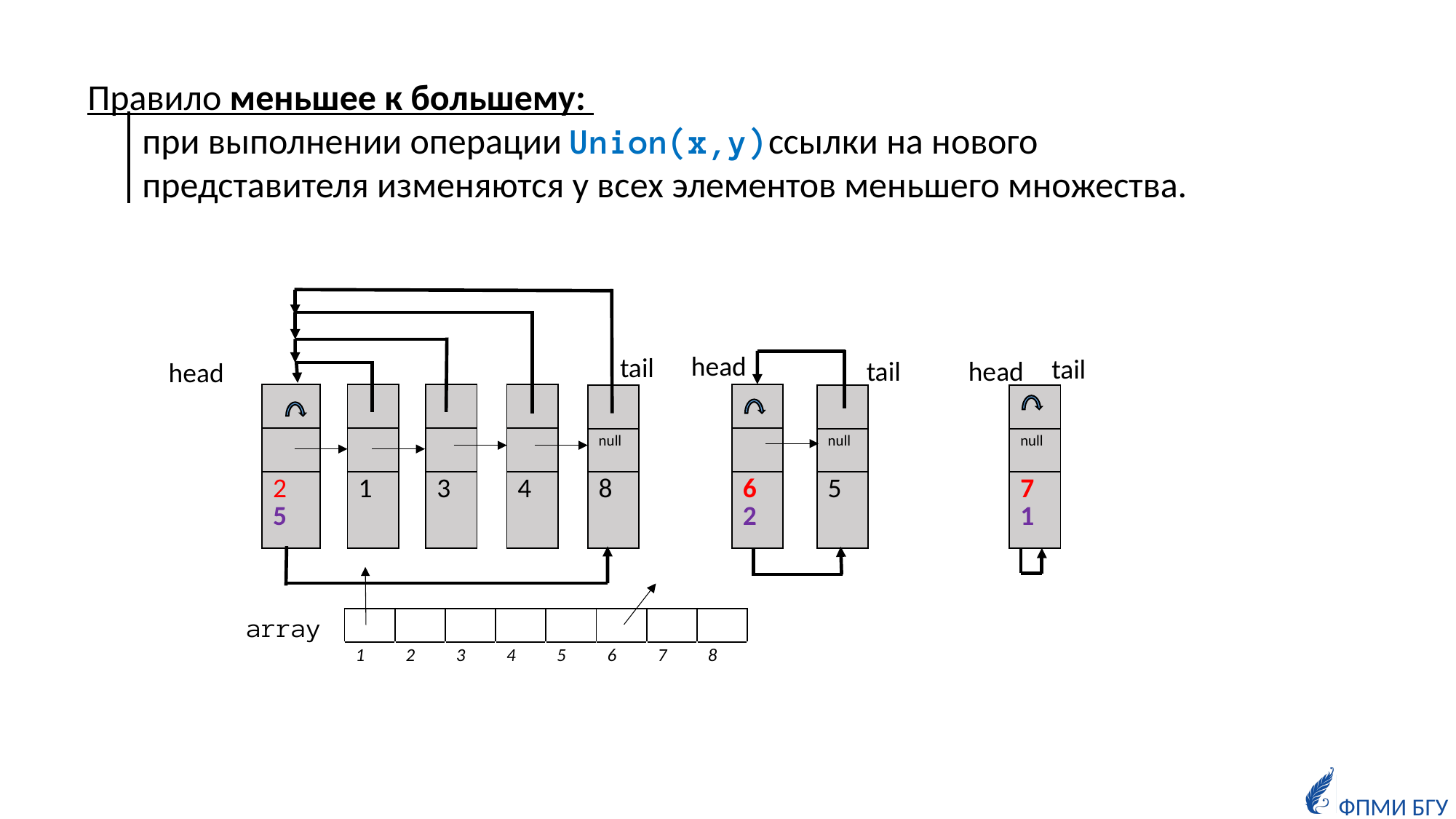

Правило меньшее к большему:
при выполнении операции Union(x,y)ссылки на нового представителя изменяются у всех элементов меньшего множества.
head
tail
tail
head
tail
head
|  |
| --- |
|  |
| 2 5 |
|  |
| --- |
|  |
| 1 |
|  |
| --- |
|  |
| 3 |
|  |
| --- |
|  |
| 4 |
|  |
| --- |
|  |
| 6 2 |
|  |
| --- |
| null |
| 8 |
|  |
| --- |
| null |
| 5 |
|  |
| --- |
| null |
| 7 1 |

array
|  |  |  |  |  |  |  |  |
| --- | --- | --- | --- | --- | --- | --- | --- |
| 1 | 2 | 3 | 4 | 5 | 6 | 7 | 8 |